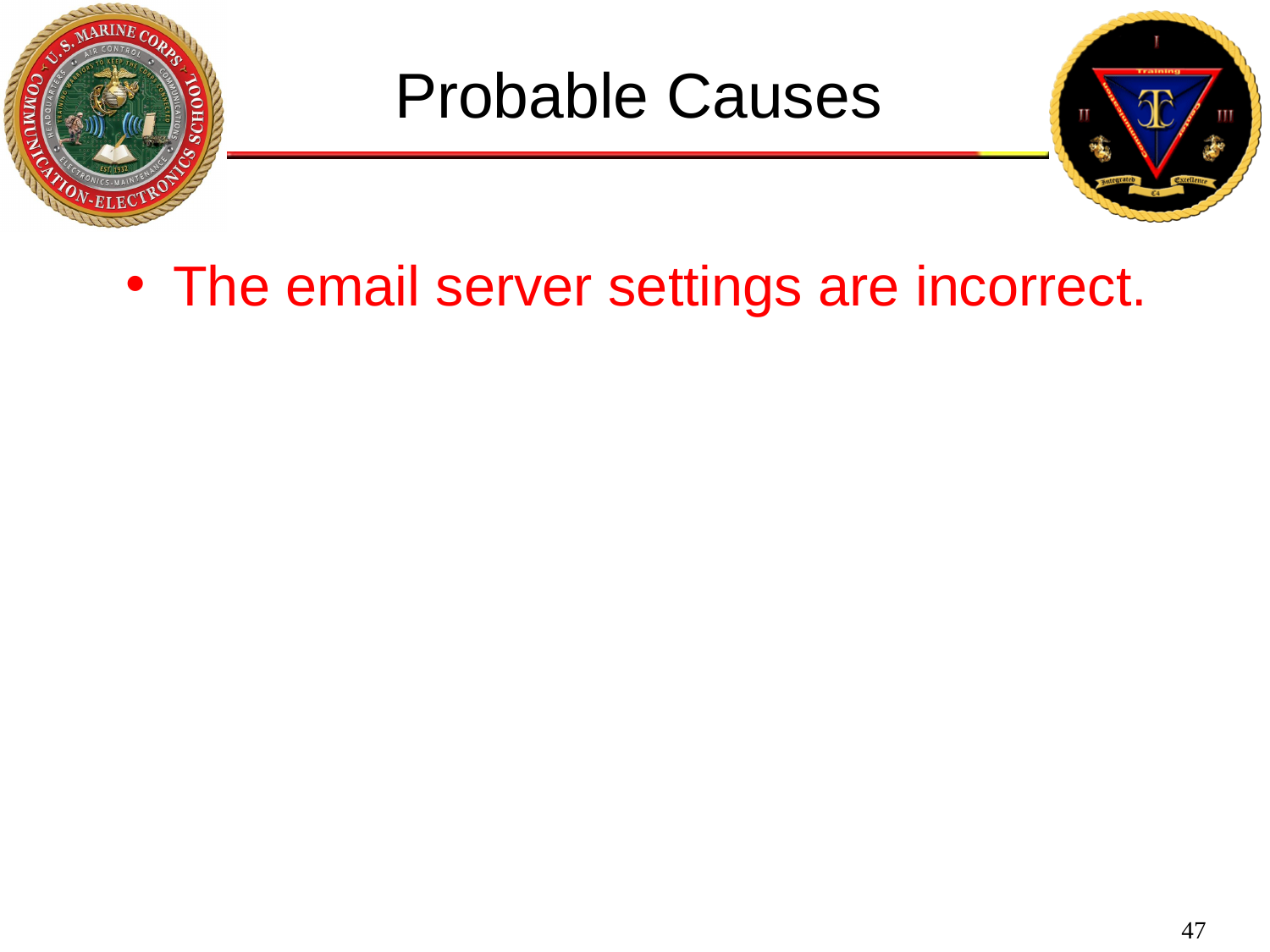

Probable Causes
The email server settings are incorrect.